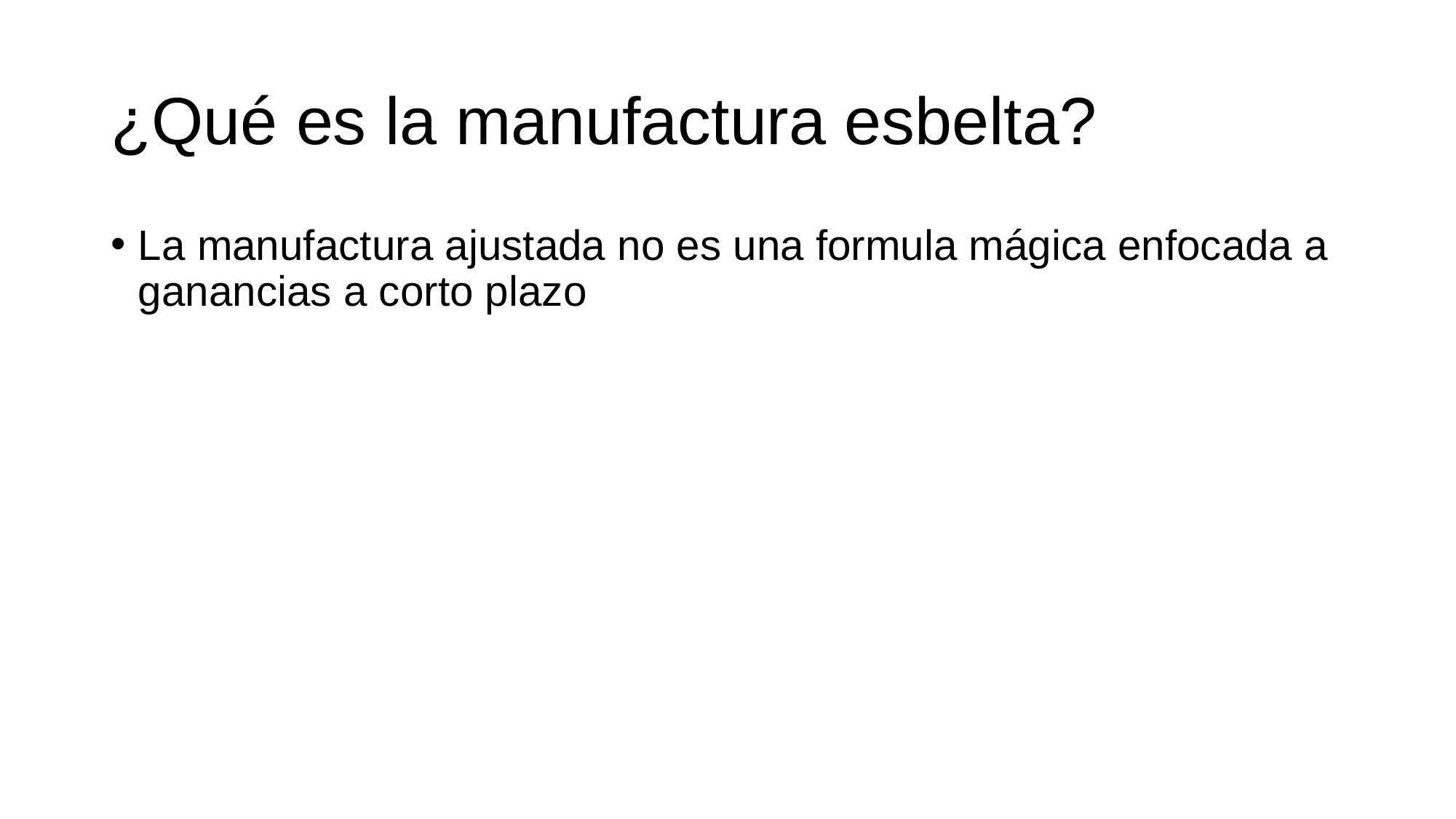

# ¿Qué es la manufactura esbelta?
La manufactura ajustada no es una formula mágica enfocada a ganancias a corto plazo